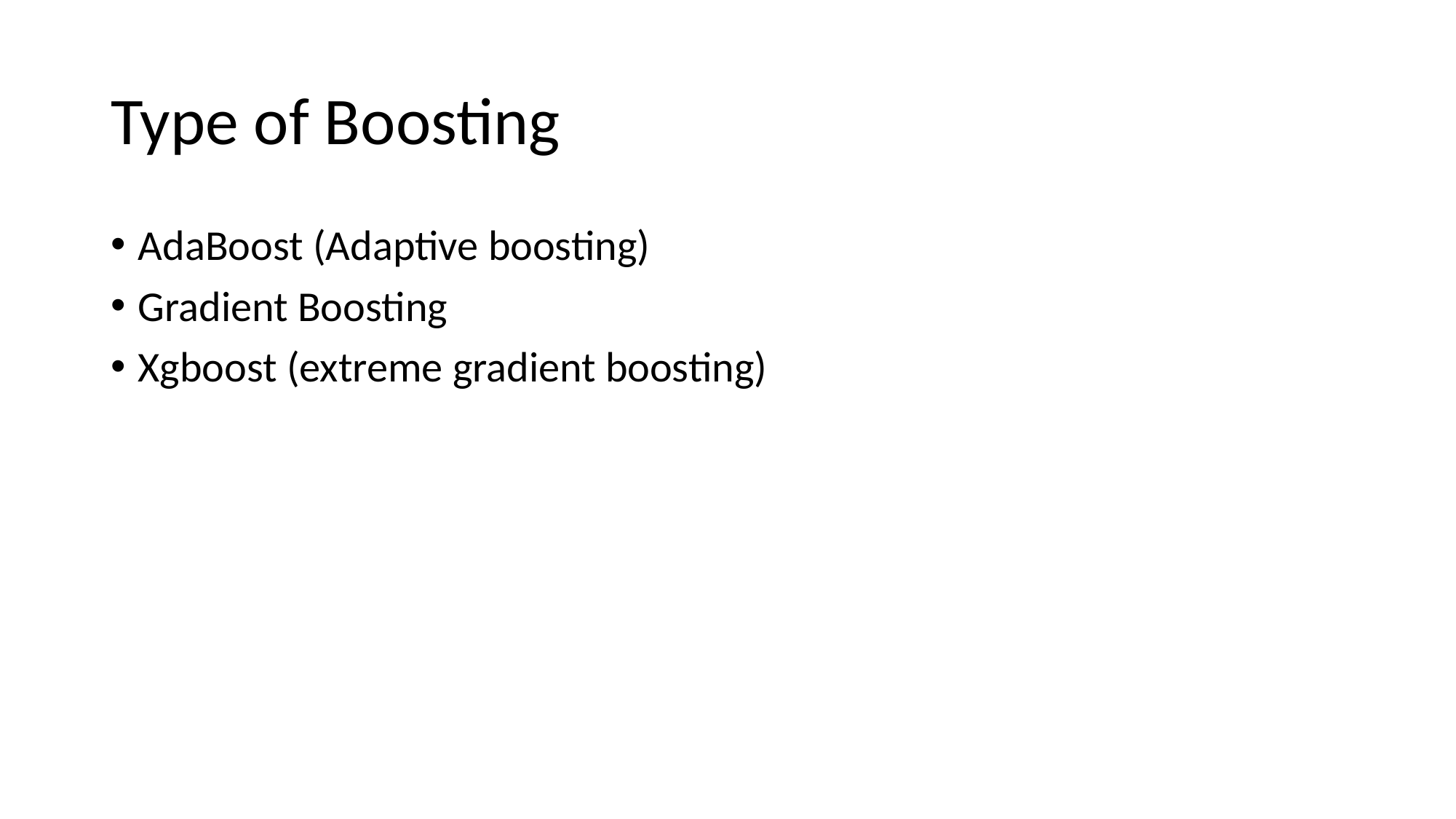

# Type of Boosting
AdaBoost (Adaptive boosting)
Gradient Boosting
Xgboost (extreme gradient boosting)